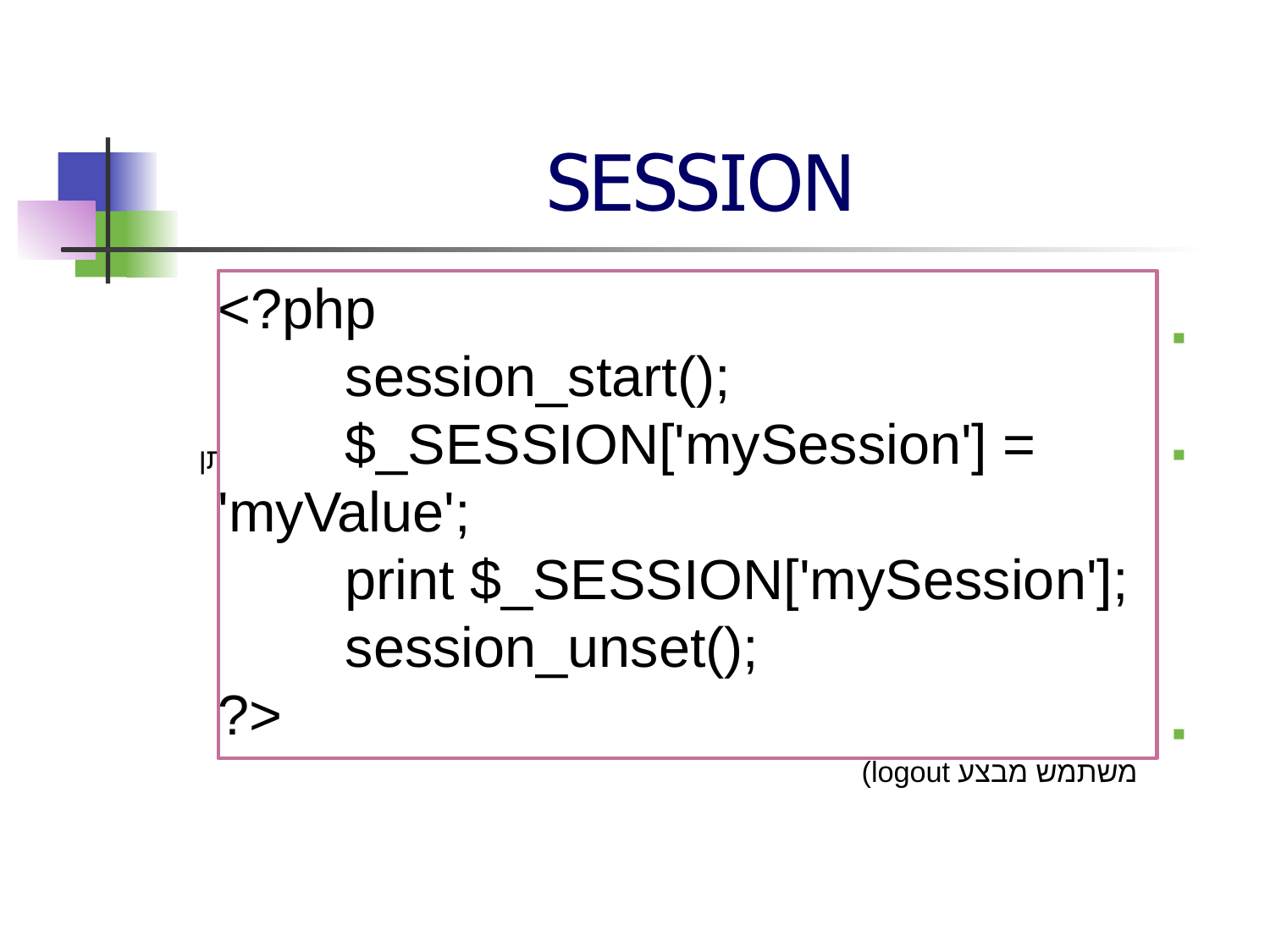

# SESSION
<?php
	session_start();
	$_SESSION['mySession'] = 'myValue';
	print $_SESSION['mySession'];
	session_unset();
?>
כדי להשתמש ב- SESSION ראשית יש לפתוח SESSION  באמצעות הפקודה session_start
את הפקודה נרשום בראש העמוד
מרגע פתיחת ה-SESSION  יש גישה למערך האסוציאטיבי $_SESSION לו ניתן להוסיף איברים או לשנותם.

כדי לסגור SESSION יש להשתמש בפקודה session_unset (למשל כאשר משתמש מבצע logout)